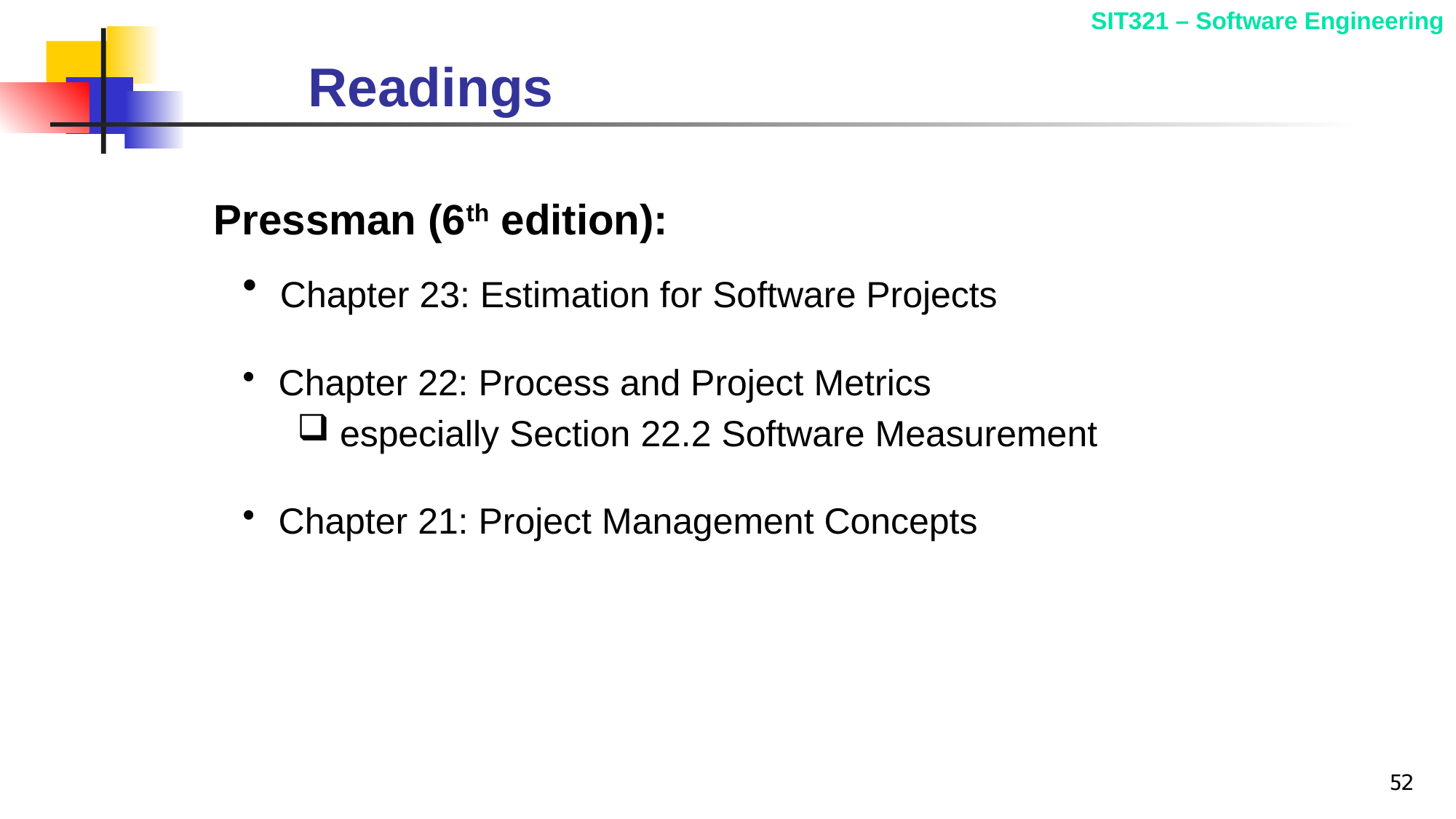

# Readings
Pressman (6th edition):

 Chapter 23: Estimation for Software Projects

 Chapter 22: Process and Project Metrics
 especially Section 22.2 Software Measurement

 Chapter 21: Project Management Concepts
52